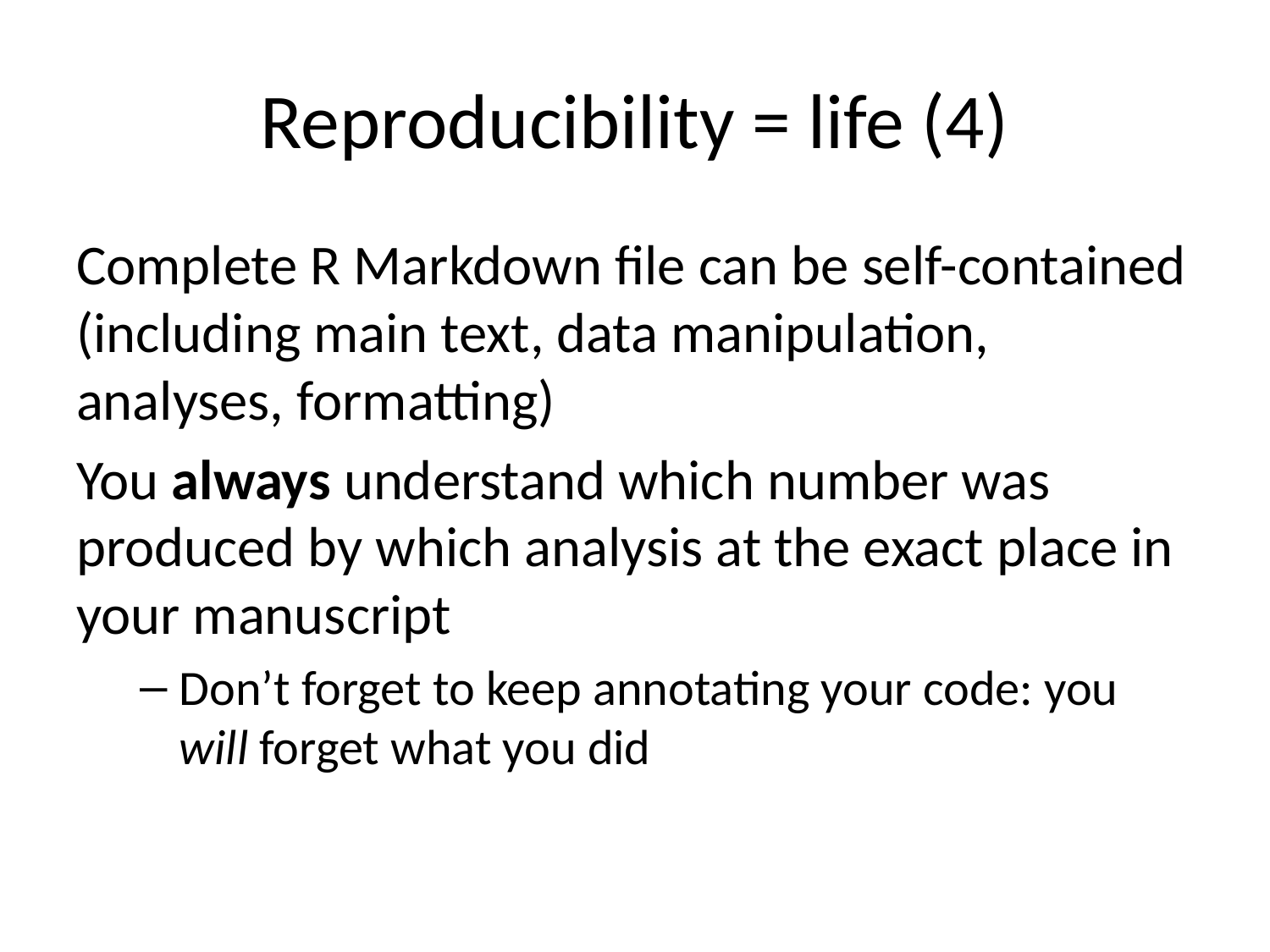

# Reproducibility = life (4)
Complete R Markdown file can be self-contained (including main text, data manipulation, analyses, formatting)
You always understand which number was produced by which analysis at the exact place in your manuscript
Don’t forget to keep annotating your code: you will forget what you did